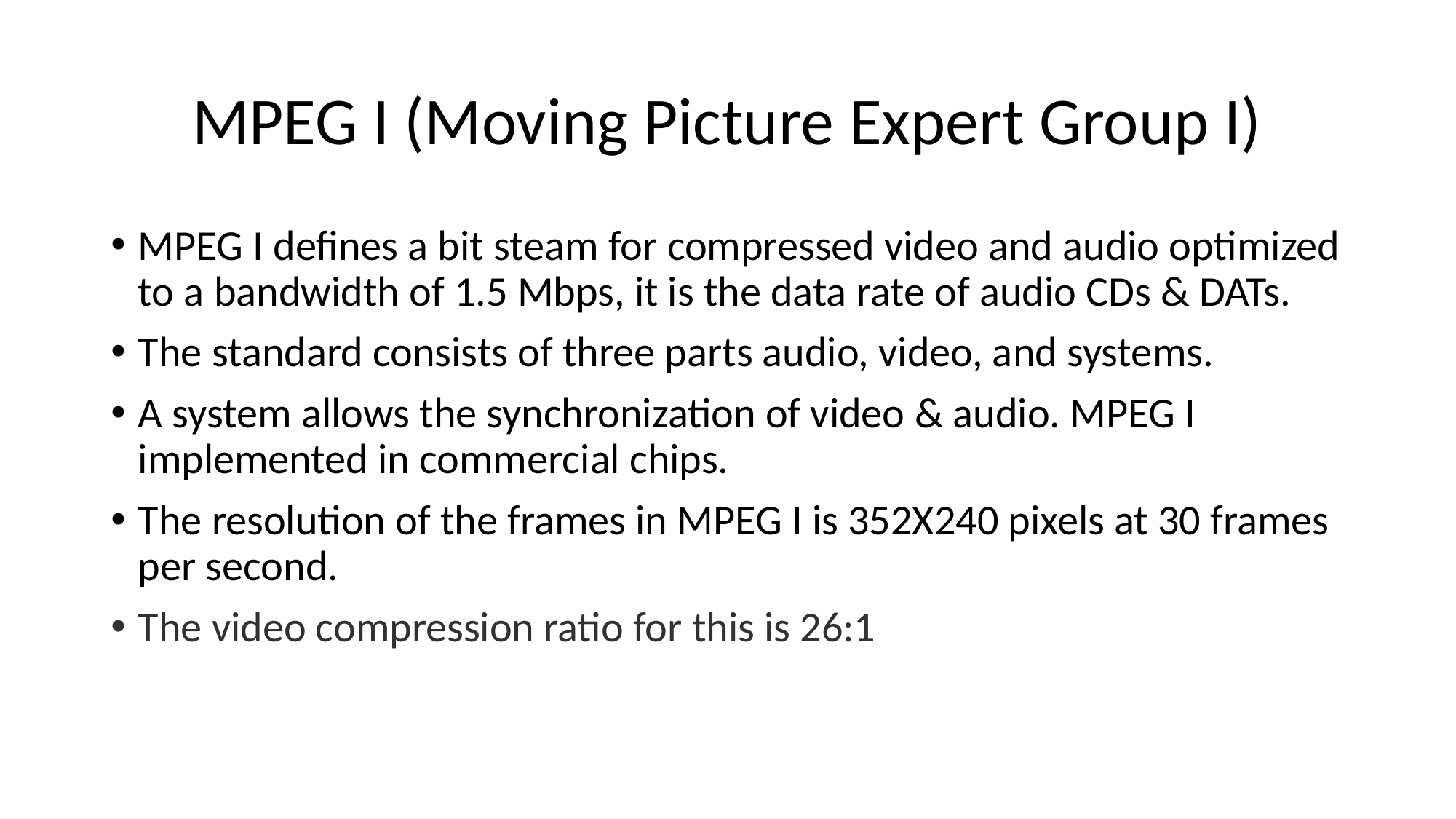

# MPEG I (Moving Picture Expert Group I)
MPEG I defines a bit steam for compressed video and audio optimized to a bandwidth of 1.5 Mbps, it is the data rate of audio CDs & DATs.
The standard consists of three parts audio, video, and systems.
A system allows the synchronization of video & audio. MPEG I implemented in commercial chips.
The resolution of the frames in MPEG I is 352X240 pixels at 30 frames per second.
The video compression ratio for this is 26:1